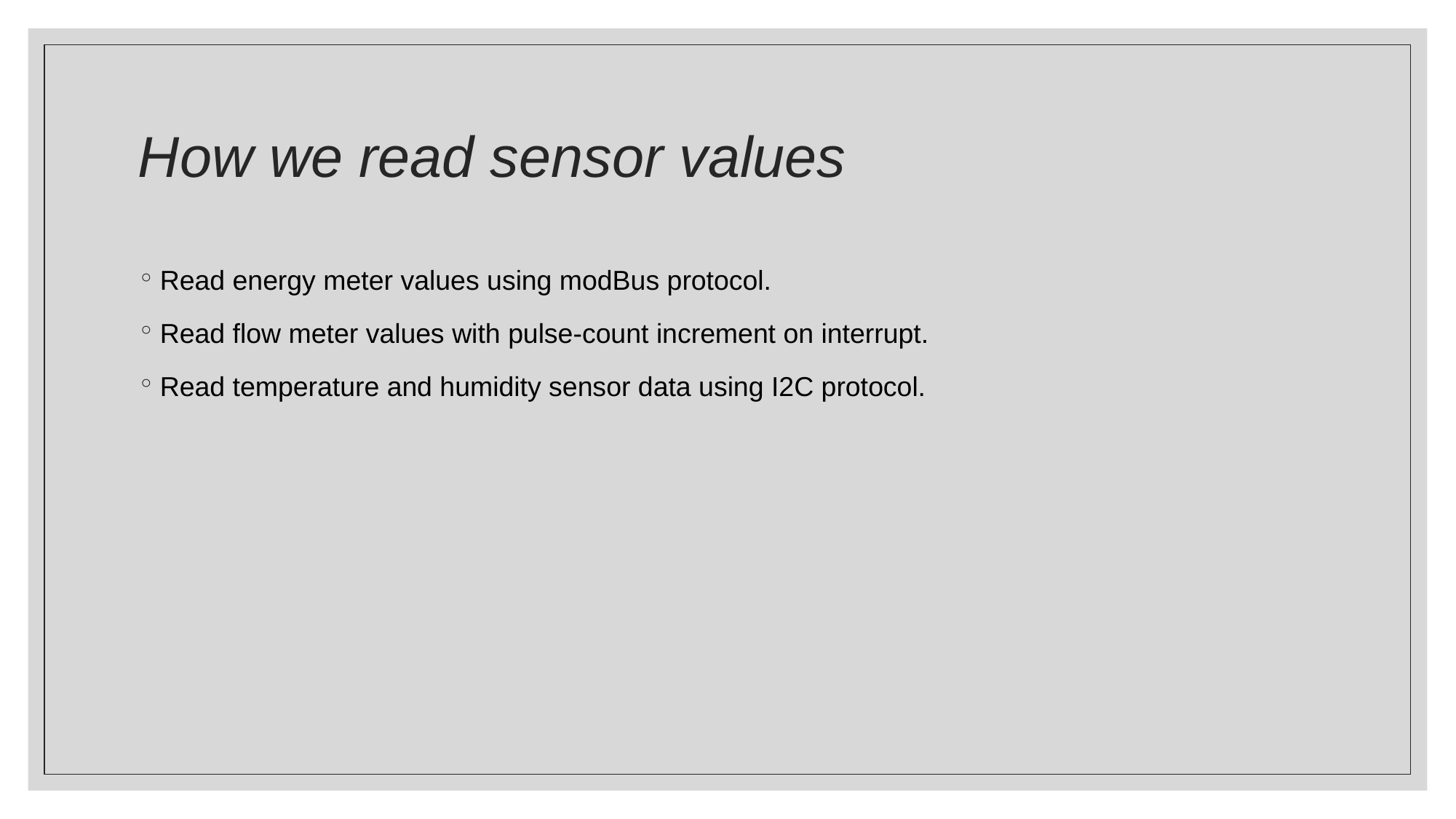

# How we read sensor values
Read energy meter values using modBus protocol.
Read flow meter values with pulse-count increment on interrupt.
Read temperature and humidity sensor data using I2C protocol.